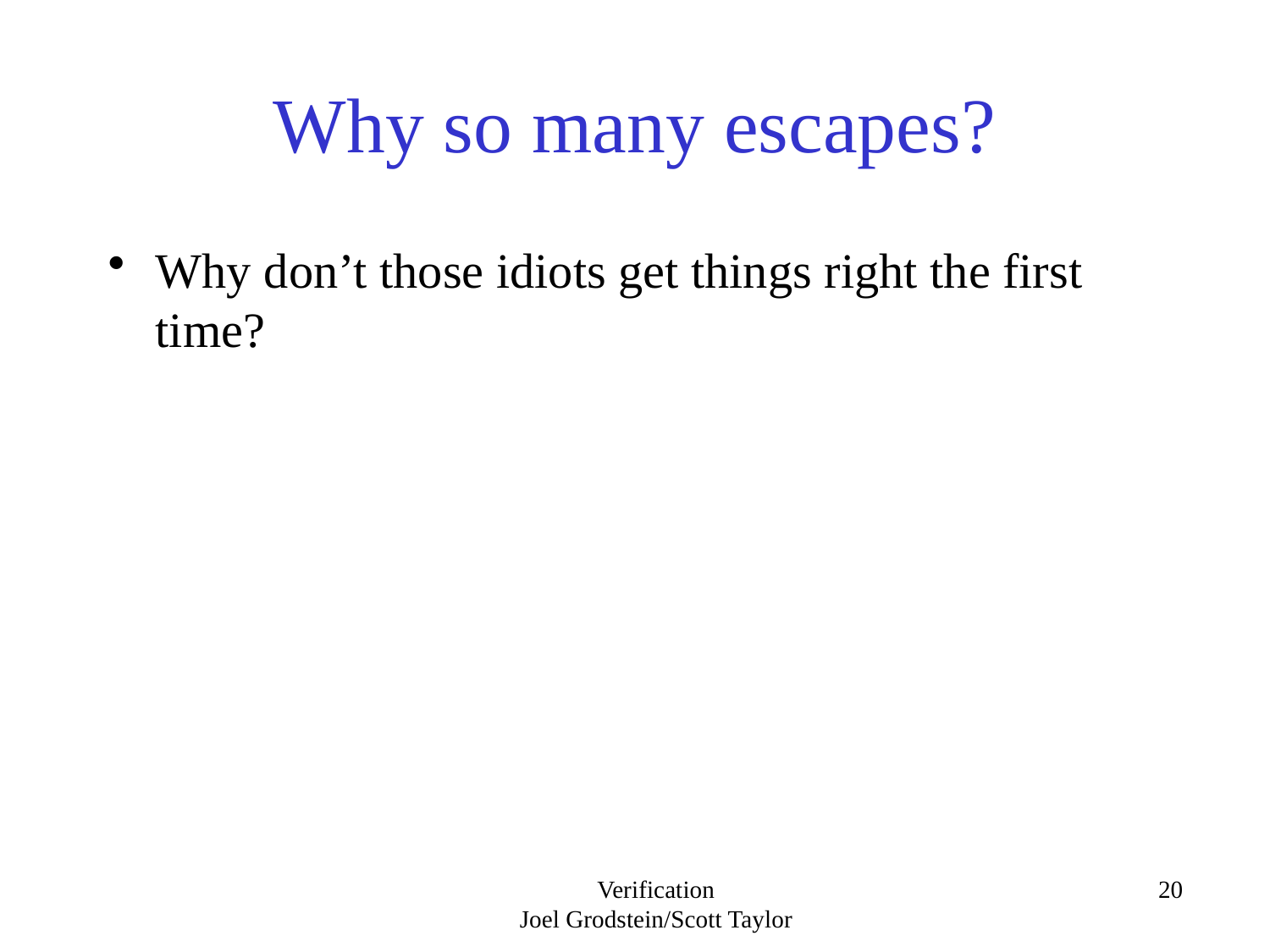

# Why so many escapes?
Why don’t those idiots get things right the first time?
Verification
Joel Grodstein/Scott Taylor